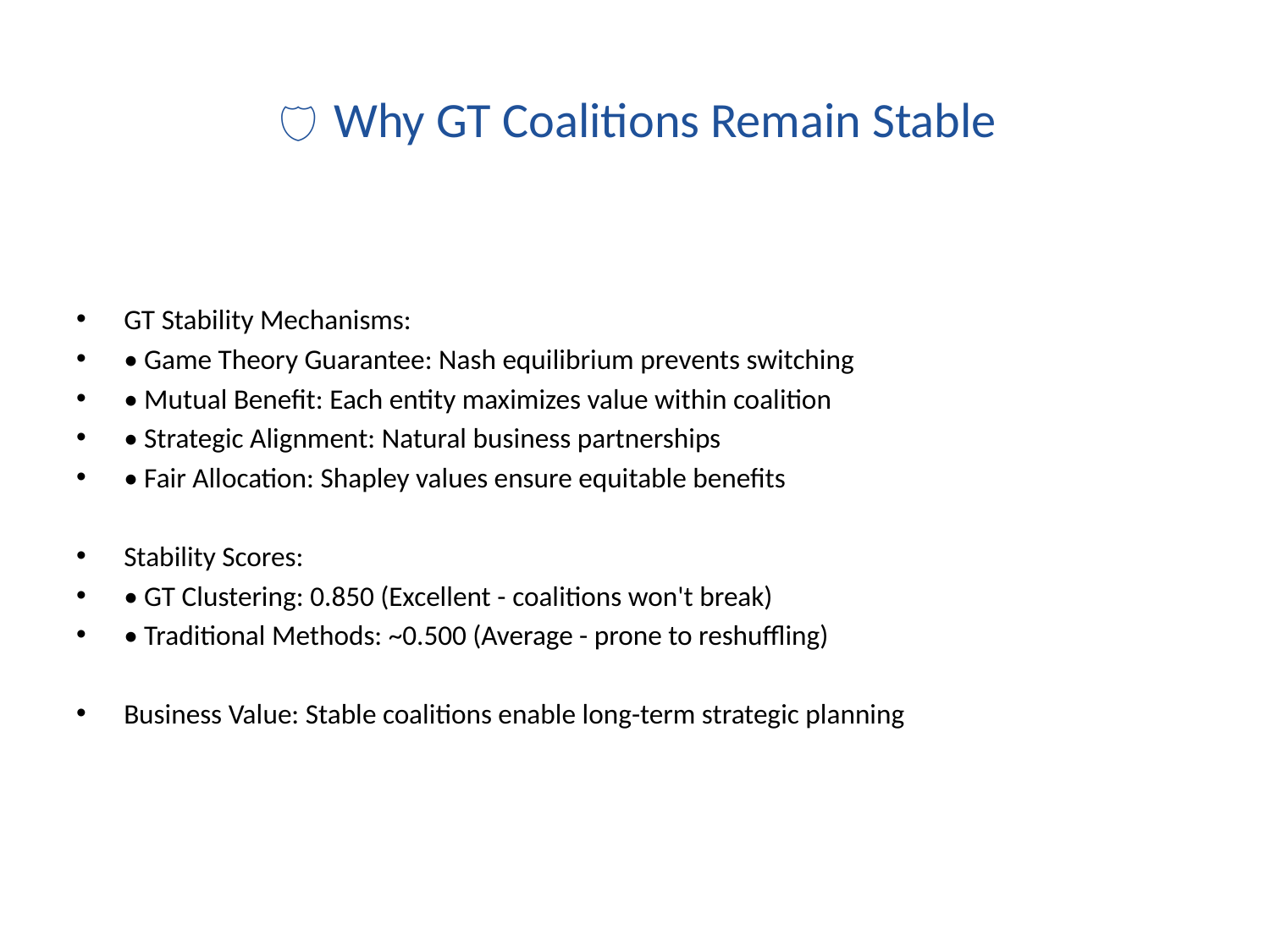

# 🛡️ Why GT Coalitions Remain Stable

GT Stability Mechanisms:
• Game Theory Guarantee: Nash equilibrium prevents switching
• Mutual Benefit: Each entity maximizes value within coalition
• Strategic Alignment: Natural business partnerships
• Fair Allocation: Shapley values ensure equitable benefits

Stability Scores:
• GT Clustering: 0.850 (Excellent - coalitions won't break)
• Traditional Methods: ~0.500 (Average - prone to reshuffling)

Business Value: Stable coalitions enable long-term strategic planning